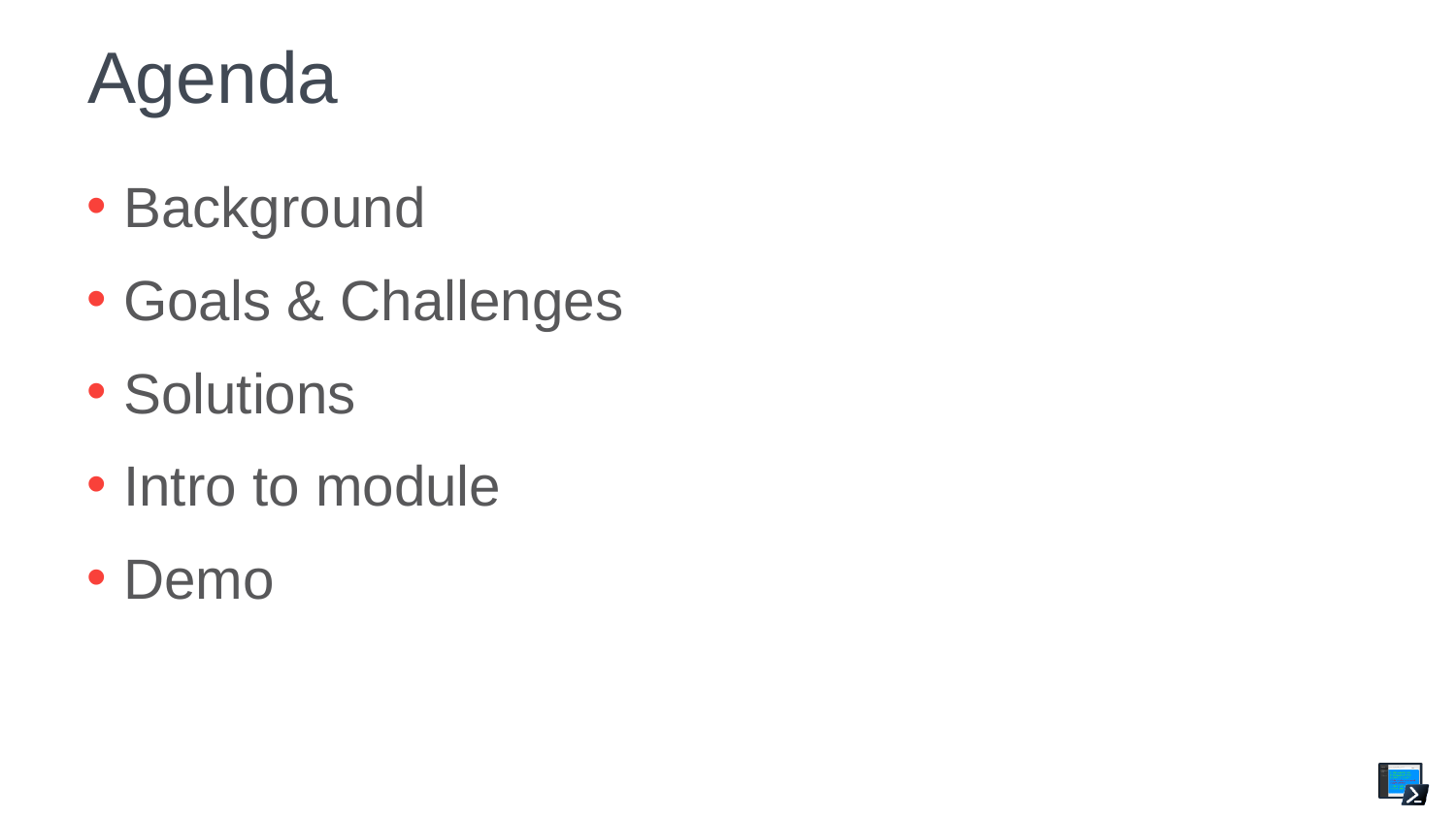

# Agenda
Background
Goals & Challenges
Solutions
Intro to module
Demo